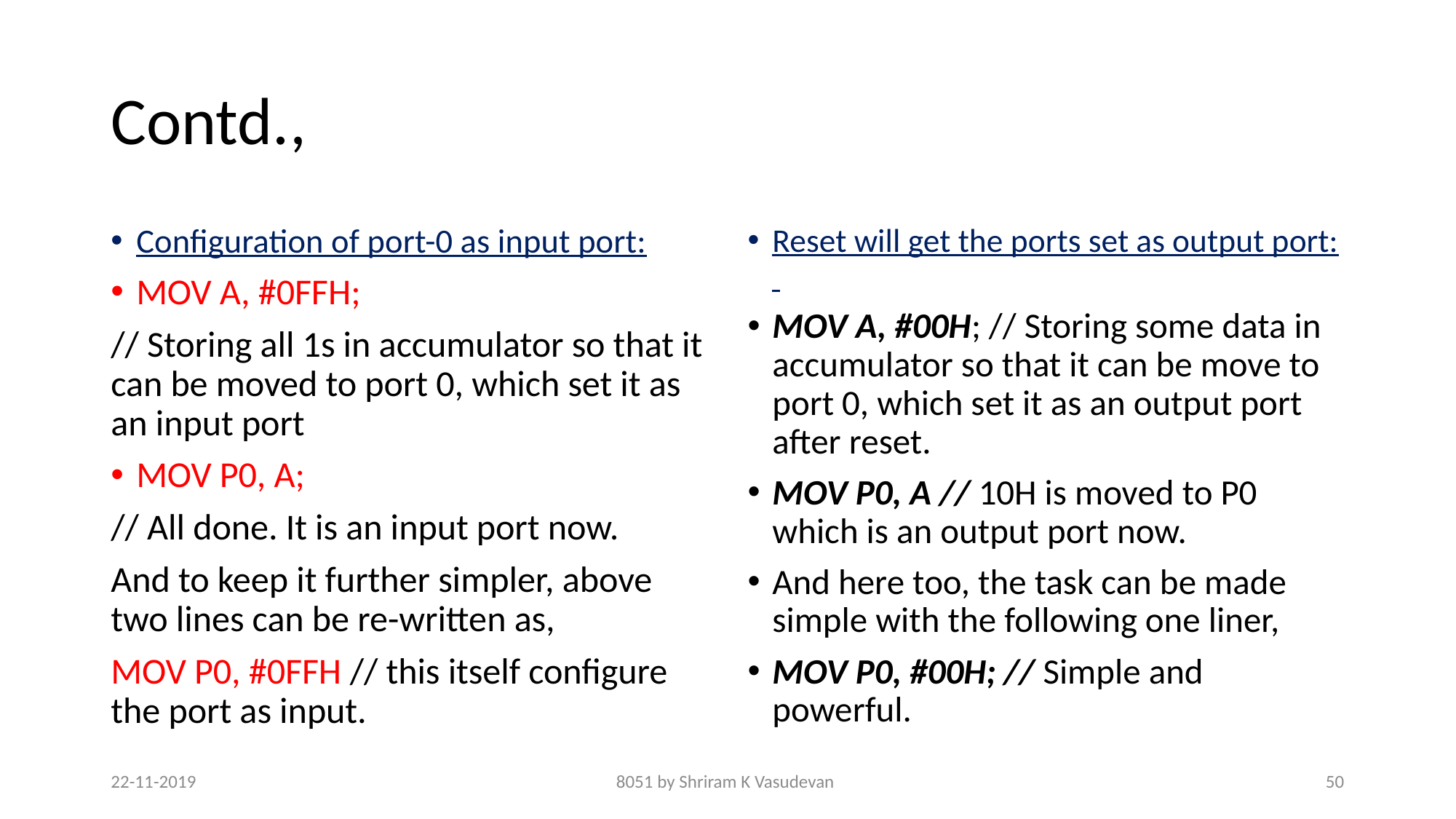

# Contd.,
Configuration of port-0 as input port:
MOV A, #0FFH;
// Storing all 1s in accumulator so that it can be moved to port 0, which set it as an input port
MOV P0, A;
// All done. It is an input port now.
And to keep it further simpler, above two lines can be re-written as,
MOV P0, #0FFH // this itself configure the port as input.

Reset will get the ports set as output port:
MOV A, #00H; // Storing some data in accumulator so that it can be move to port 0, which set it as an output port after reset.
MOV P0, A // 10H is moved to P0 which is an output port now.
And here too, the task can be made simple with the following one liner,
MOV P0, #00H; // Simple and powerful.

22-11-2019
8051 by Shriram K Vasudevan
50